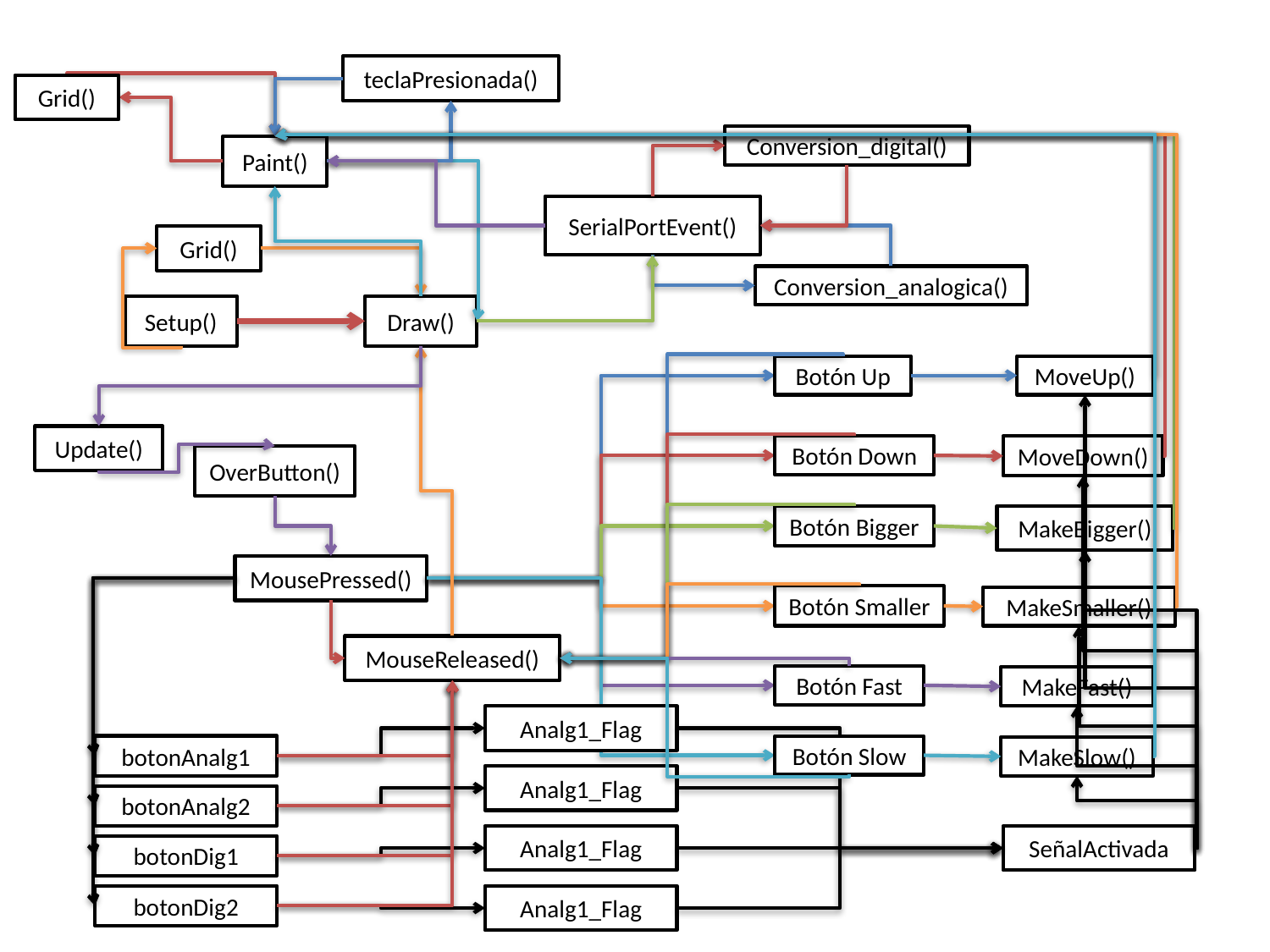

teclaPresionada()
Grid()
Conversion_digital()
Paint()
SerialPortEvent()
Grid()
Conversion_analogica()
Setup()
Draw()
Botón Up
MoveUp()
Update()
Botón Down
MoveDown()
OverButton()
Botón Bigger
MakeBigger()
MousePressed()
Botón Smaller
MakeSmaller()
MouseReleased()
Botón Fast
MakeFast()
Analg1_Flag
botonAnalg1
Botón Slow
MakeSlow()
Analg1_Flag
botonAnalg2
Analg1_Flag
SeñalActivada
botonDig1
botonDig2
Analg1_Flag